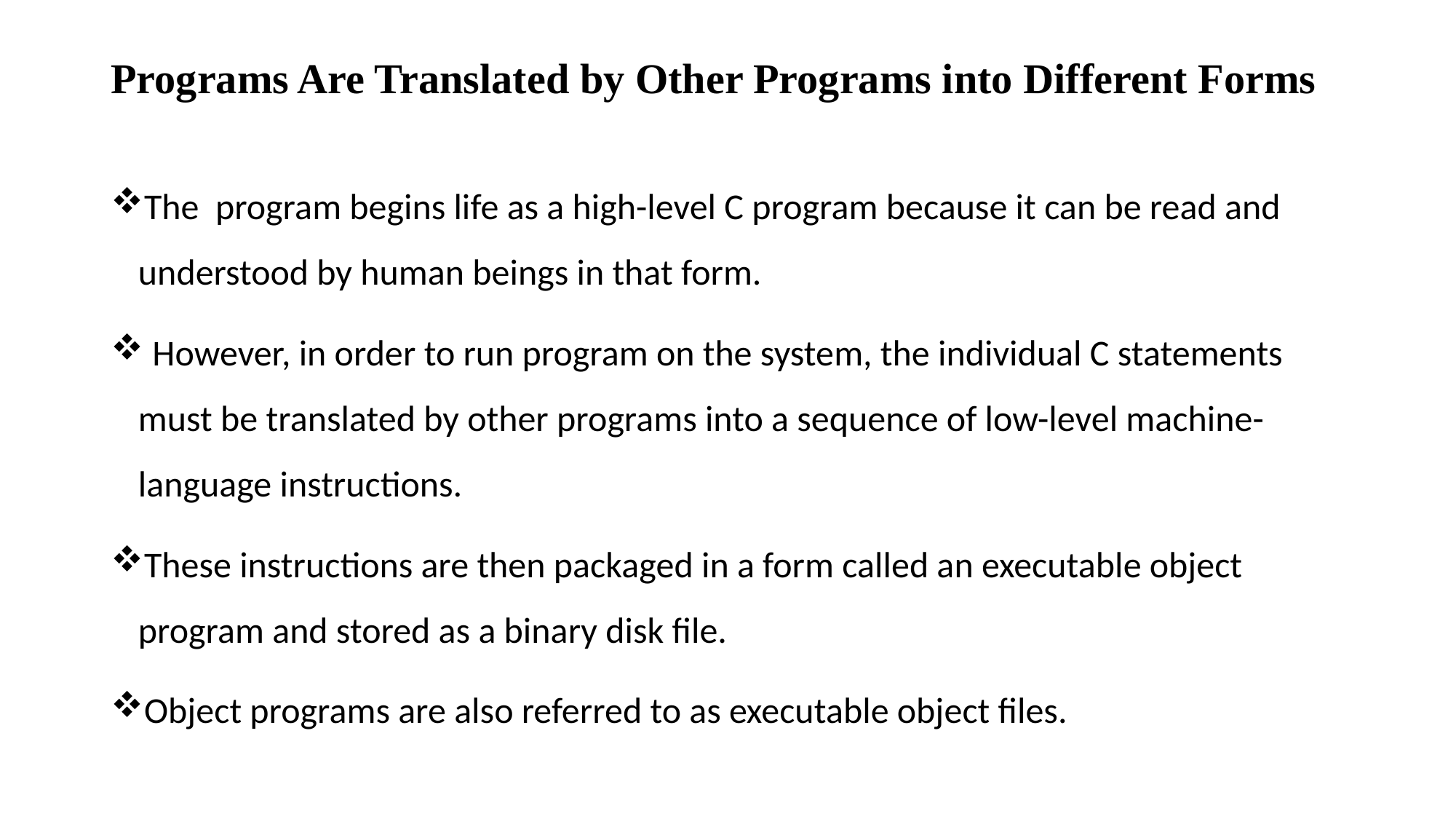

# Programs Are Translated by Other Programs into Different Forms
The  program begins life as a high-level C program because it can be read and understood by human beings in that form.
 However, in order to run program on the system, the individual C statements must be translated by other programs into a sequence of low-level machine-language instructions.
These instructions are then packaged in a form called an executable object program and stored as a binary disk file.
Object programs are also referred to as executable object files.